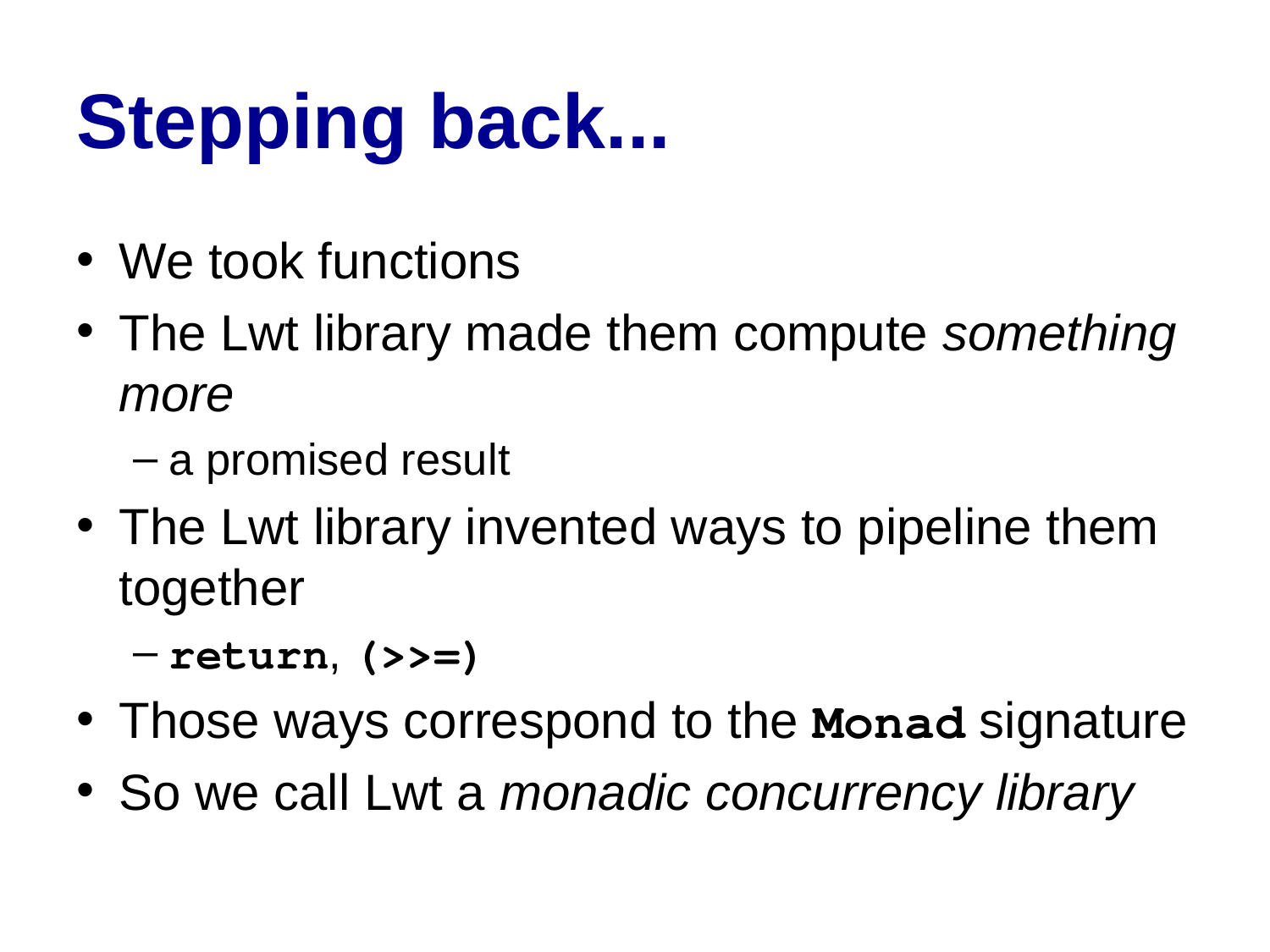

# Stepping back...
We took functions
The Lwt library made them compute something more
a promised result
The Lwt library invented ways to pipeline them together
return, (>>=)
Those ways correspond to the Monad signature
So we call Lwt a monadic concurrency library